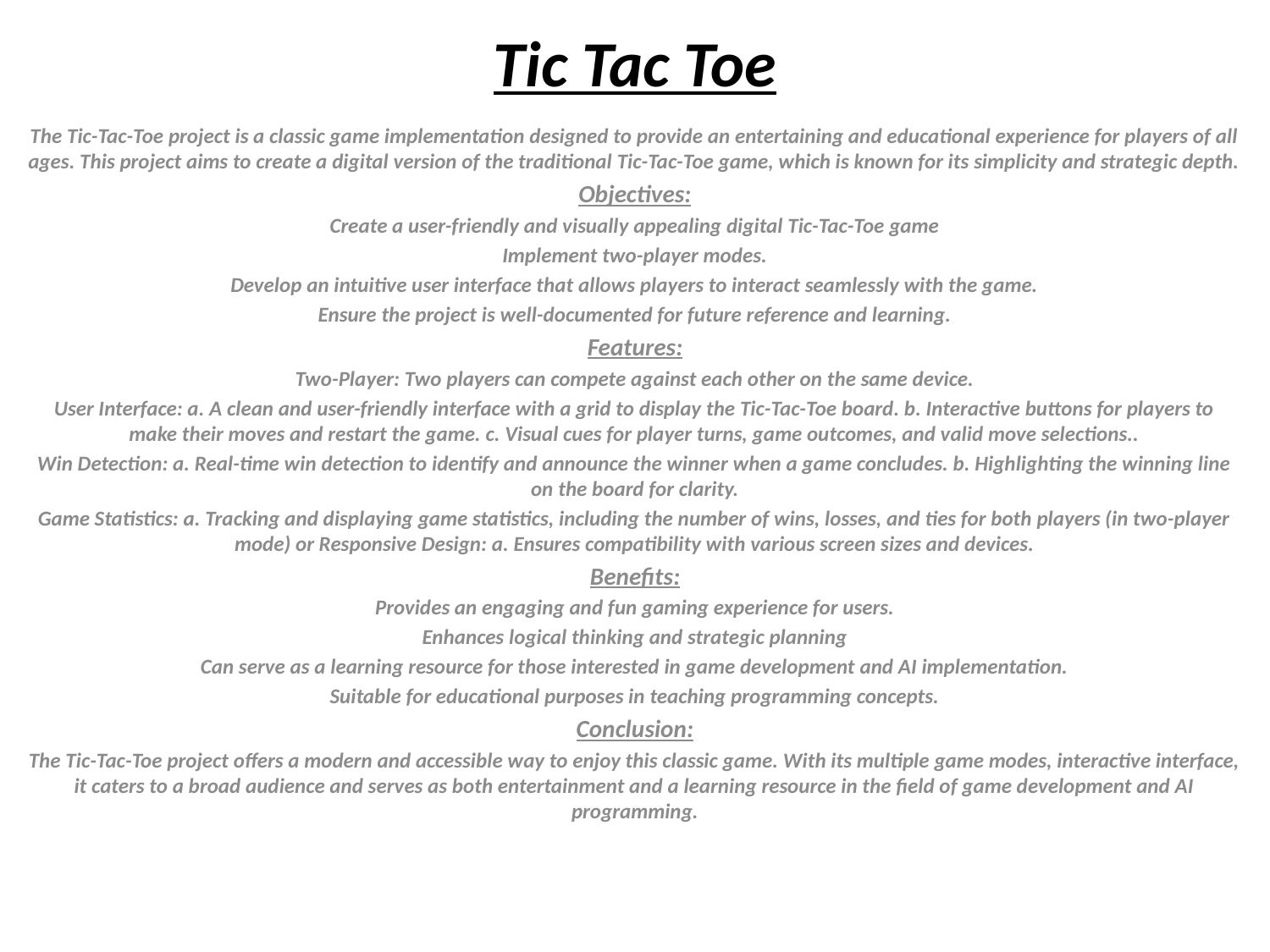

# Tic Tac Toe
The Tic-Tac-Toe project is a classic game implementation designed to provide an entertaining and educational experience for players of all ages. This project aims to create a digital version of the traditional Tic-Tac-Toe game, which is known for its simplicity and strategic depth.
Objectives:
Create a user-friendly and visually appealing digital Tic-Tac-Toe game
Implement two-player modes.
Develop an intuitive user interface that allows players to interact seamlessly with the game.
Ensure the project is well-documented for future reference and learning.
Features:
Two-Player: Two players can compete against each other on the same device.
User Interface: a. A clean and user-friendly interface with a grid to display the Tic-Tac-Toe board. b. Interactive buttons for players to make their moves and restart the game. c. Visual cues for player turns, game outcomes, and valid move selections..
Win Detection: a. Real-time win detection to identify and announce the winner when a game concludes. b. Highlighting the winning line on the board for clarity.
Game Statistics: a. Tracking and displaying game statistics, including the number of wins, losses, and ties for both players (in two-player mode) or Responsive Design: a. Ensures compatibility with various screen sizes and devices.
Benefits:
Provides an engaging and fun gaming experience for users.
Enhances logical thinking and strategic planning
Can serve as a learning resource for those interested in game development and AI implementation.
Suitable for educational purposes in teaching programming concepts.
Conclusion:
The Tic-Tac-Toe project offers a modern and accessible way to enjoy this classic game. With its multiple game modes, interactive interface, it caters to a broad audience and serves as both entertainment and a learning resource in the field of game development and AI programming.